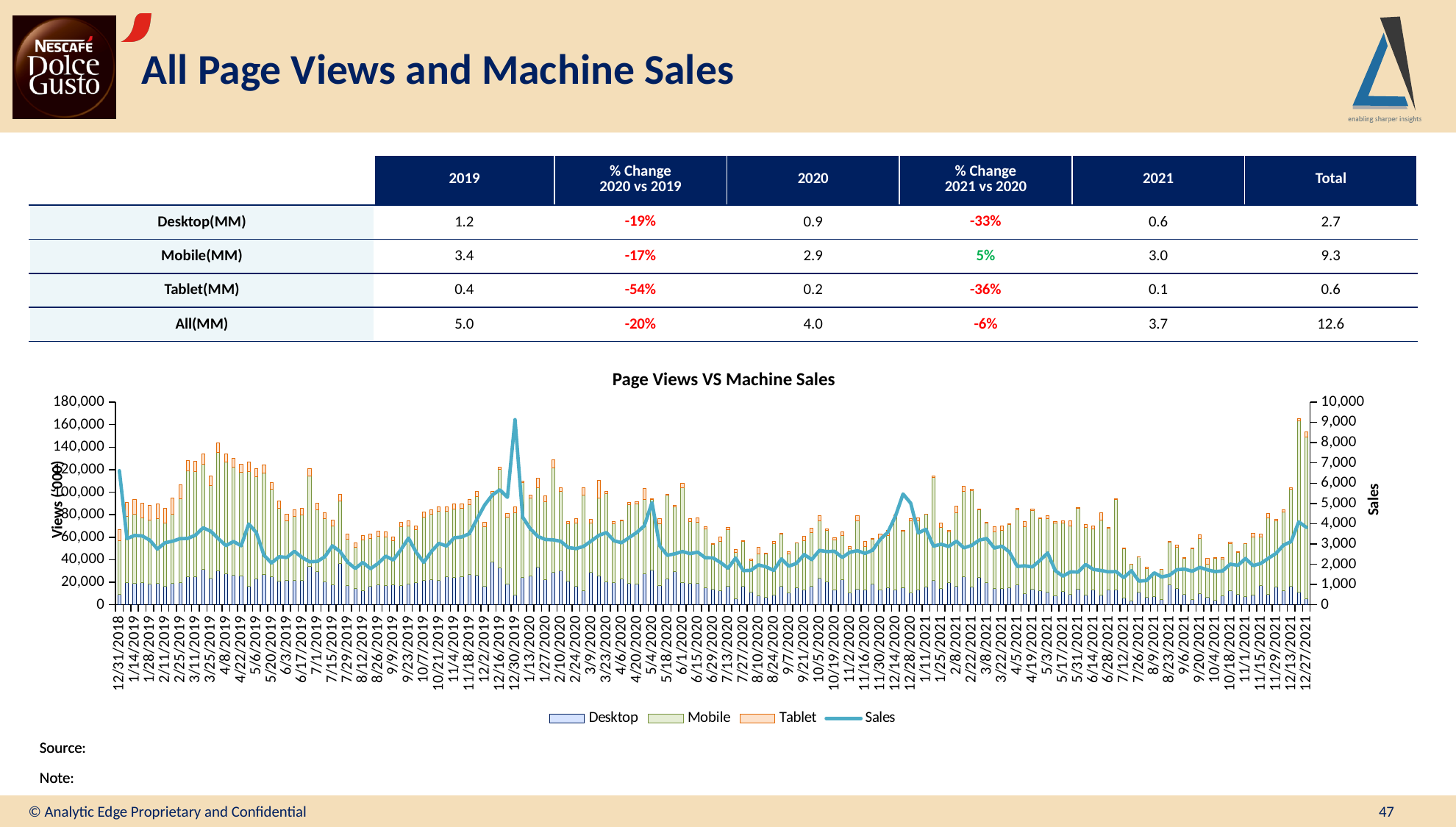

# All Page Views and Machine Sales
|  | 2019 | % Change 2020 vs 2019 | 2020 | % Change 2021 vs 2020 | 2021 | Total |
| --- | --- | --- | --- | --- | --- | --- |
| Desktop(MM) | 1.2 | -19% | 0.9 | -33% | 0.6 | 2.7 |
| Mobile(MM) | 3.4 | -17% | 2.9 | 5% | 3.0 | 9.3 |
| Tablet(MM) | 0.4 | -54% | 0.2 | -36% | 0.1 | 0.6 |
| All(MM) | 5.0 | -20% | 4.0 | -6% | 3.7 | 12.6 |

[unsupported chart]

Page Views VS Machine Sales
Views (‘000)
Sales
Source:
Source:
Note:
Note:
© Analytic Edge Proprietary and Confidential
47